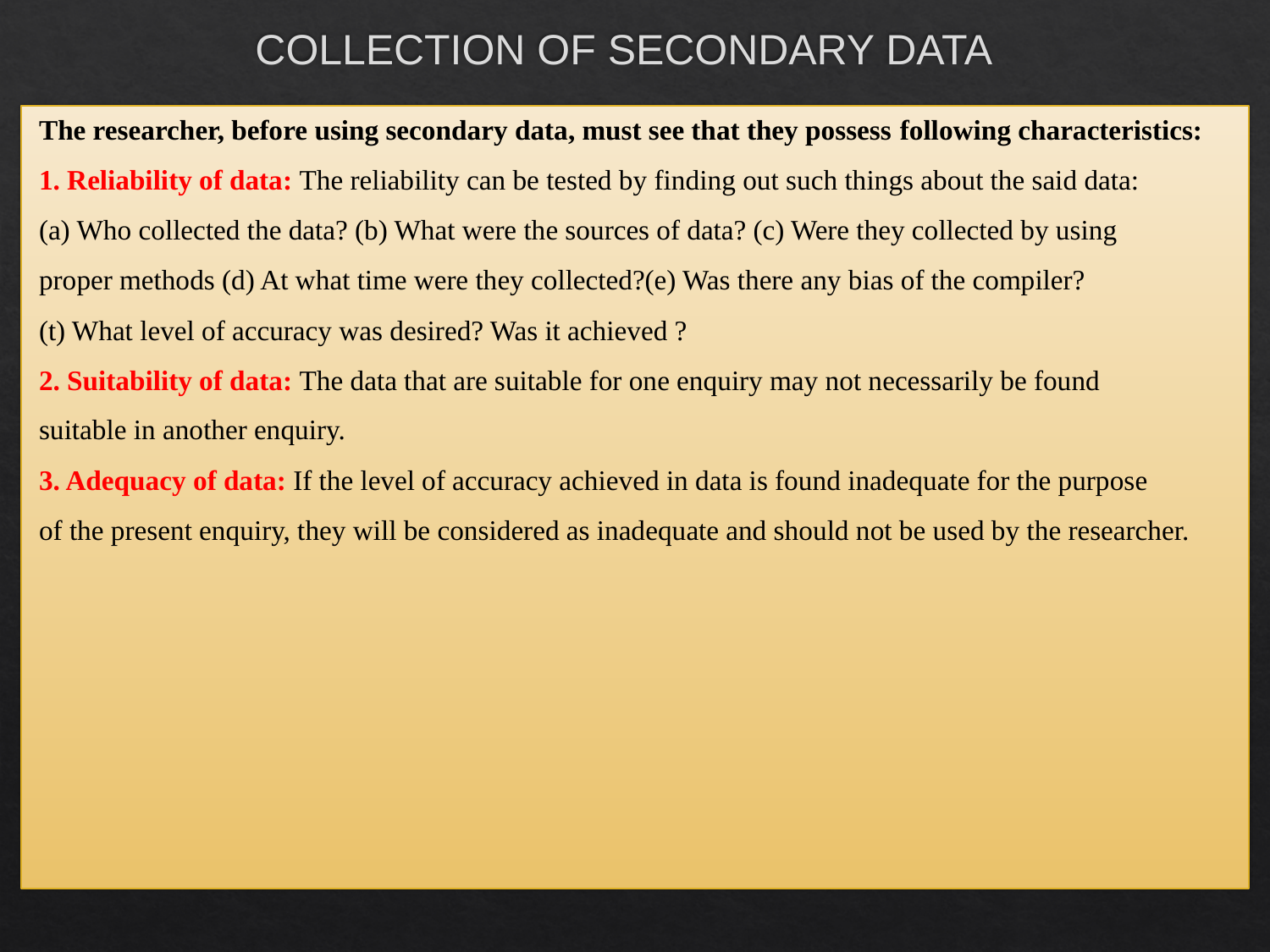

# COLLECTION OF SECONDARY DATA
The researcher, before using secondary data, must see that they possess following characteristics:
1. Reliability of data: The reliability can be tested by finding out such things about the said data:
(a) Who collected the data? (b) What were the sources of data? (c) Were they collected by using
proper methods (d) At what time were they collected?(e) Was there any bias of the compiler?
(t) What level of accuracy was desired? Was it achieved ?
2. Suitability of data: The data that are suitable for one enquiry may not necessarily be found
suitable in another enquiry.
3. Adequacy of data: If the level of accuracy achieved in data is found inadequate for the purpose
of the present enquiry, they will be considered as inadequate and should not be used by the researcher.